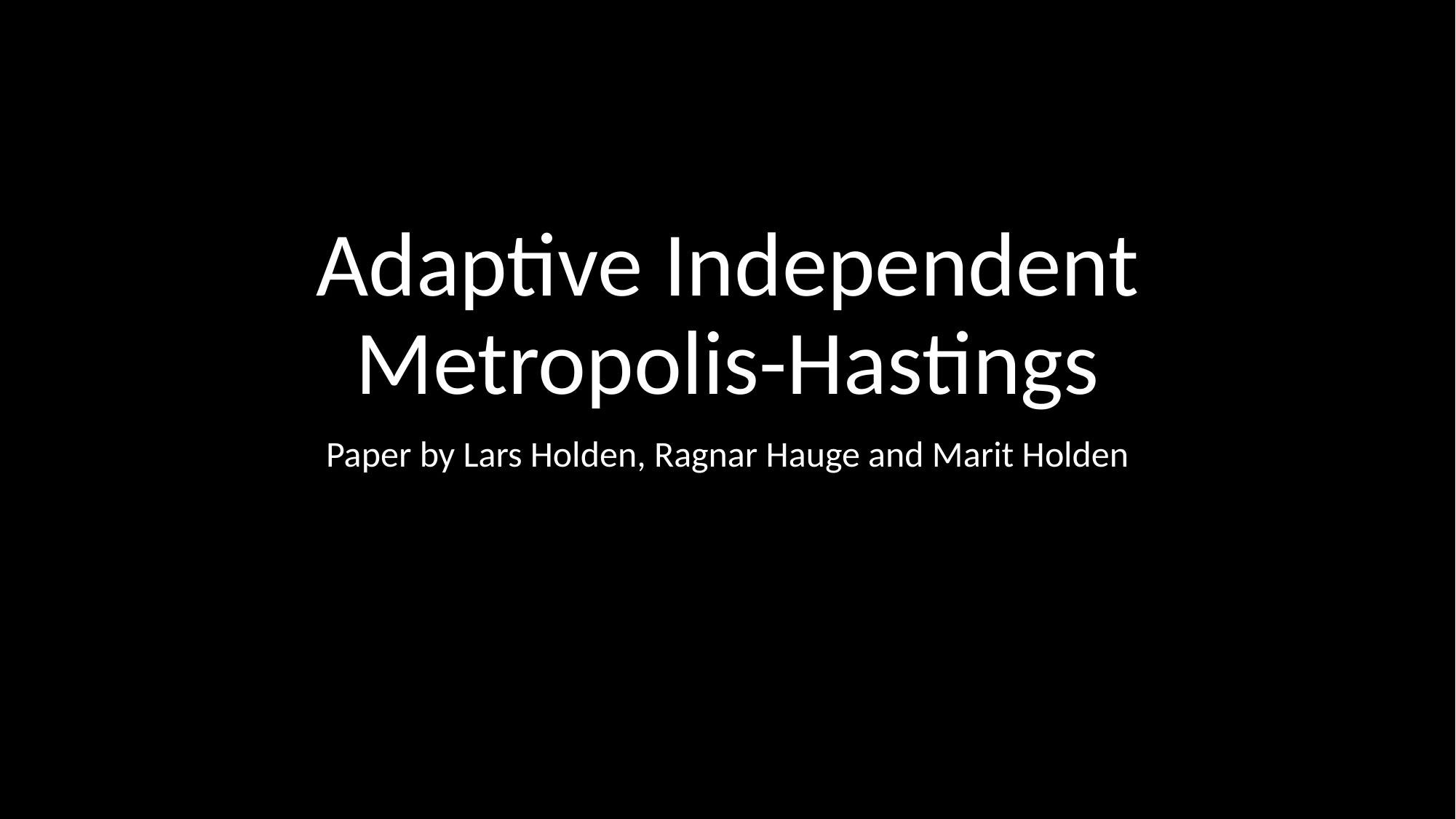

# Adaptive Independent Metropolis-Hastings
Paper by Lars Holden, Ragnar Hauge and Marit Holden